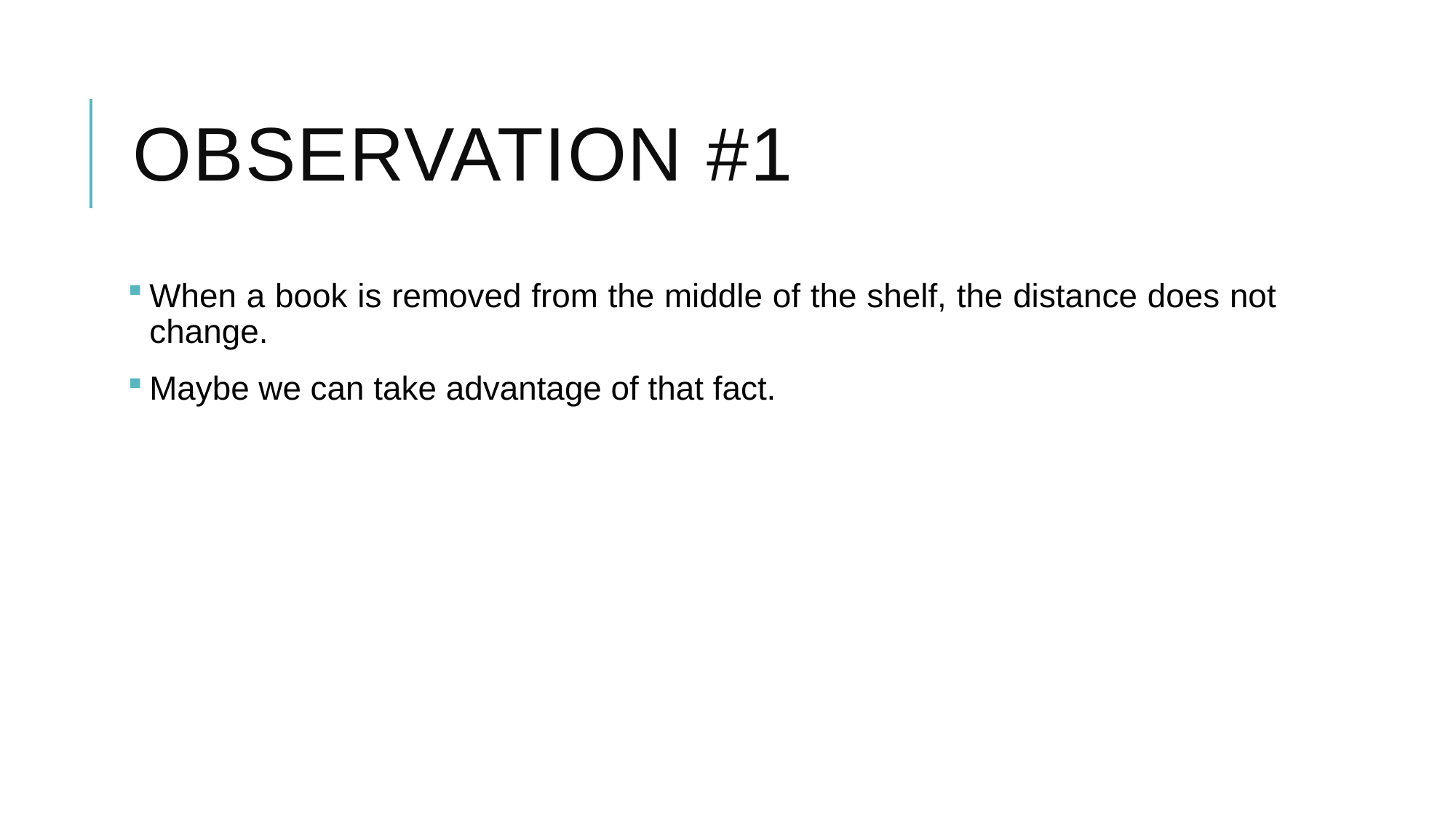

# Observation #1
When a book is removed from the middle of the shelf, the distance does not change.
Maybe we can take advantage of that fact.